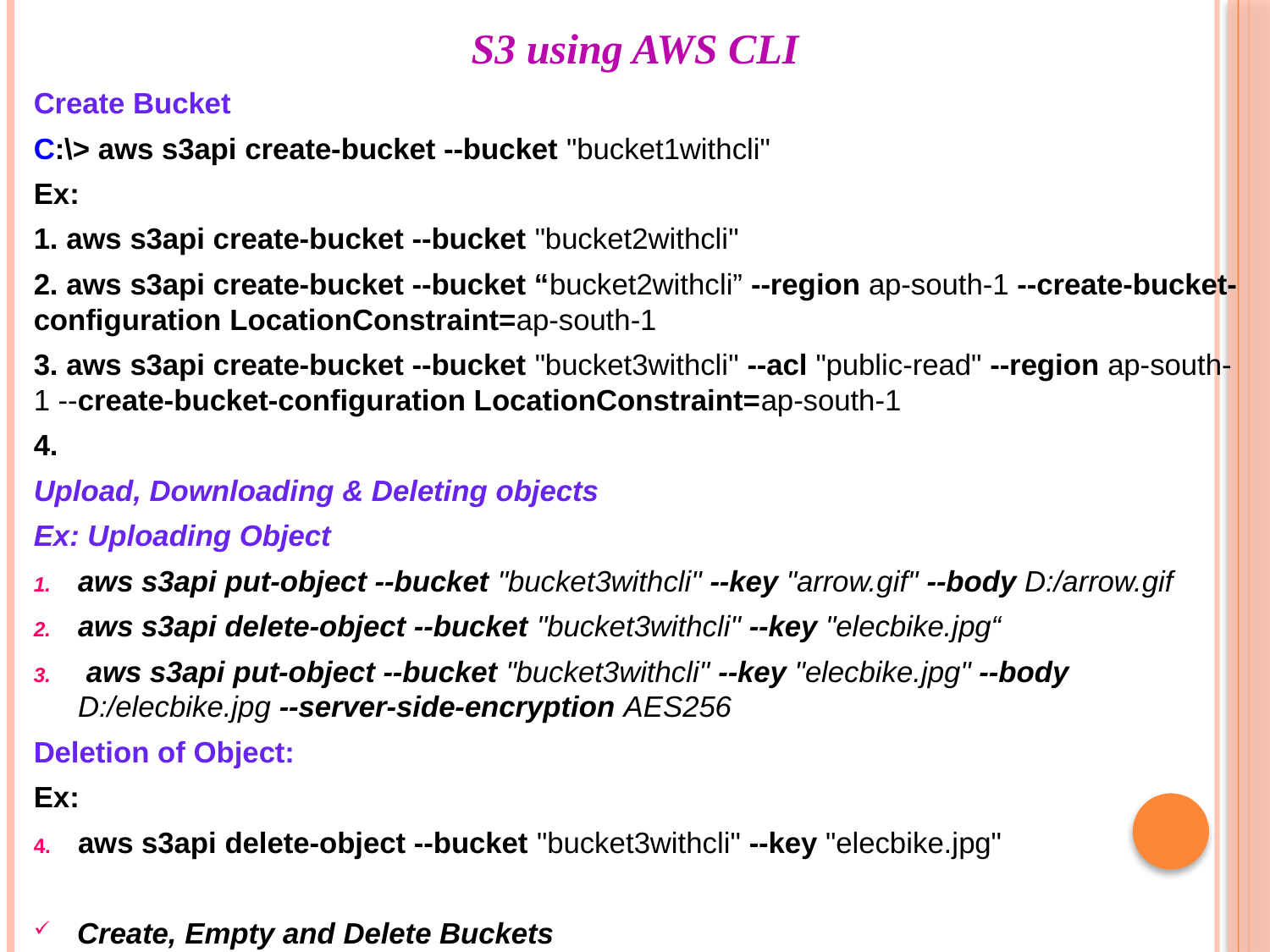

# S3 using AWS CLI
Create Bucket
C:\> aws s3api create-bucket --bucket "bucket1withcli"
Ex:
1. aws s3api create-bucket --bucket "bucket2withcli"
2. aws s3api create-bucket --bucket “bucket2withcli” --region ap-south-1 --create-bucket-configuration LocationConstraint=ap-south-1
3. aws s3api create-bucket --bucket "bucket3withcli" --acl "public-read" --region ap-south-1 --create-bucket-configuration LocationConstraint=ap-south-1
4.
Upload, Downloading & Deleting objects
Ex: Uploading Object
aws s3api put-object --bucket "bucket3withcli" --key "arrow.gif" --body D:/arrow.gif
aws s3api delete-object --bucket "bucket3withcli" --key "elecbike.jpg“
 aws s3api put-object --bucket "bucket3withcli" --key "elecbike.jpg" --body D:/elecbike.jpg --server-side-encryption AES256
Deletion of Object:
Ex:
aws s3api delete-object --bucket "bucket3withcli" --key "elecbike.jpg"

 Create, Empty and Delete Buckets